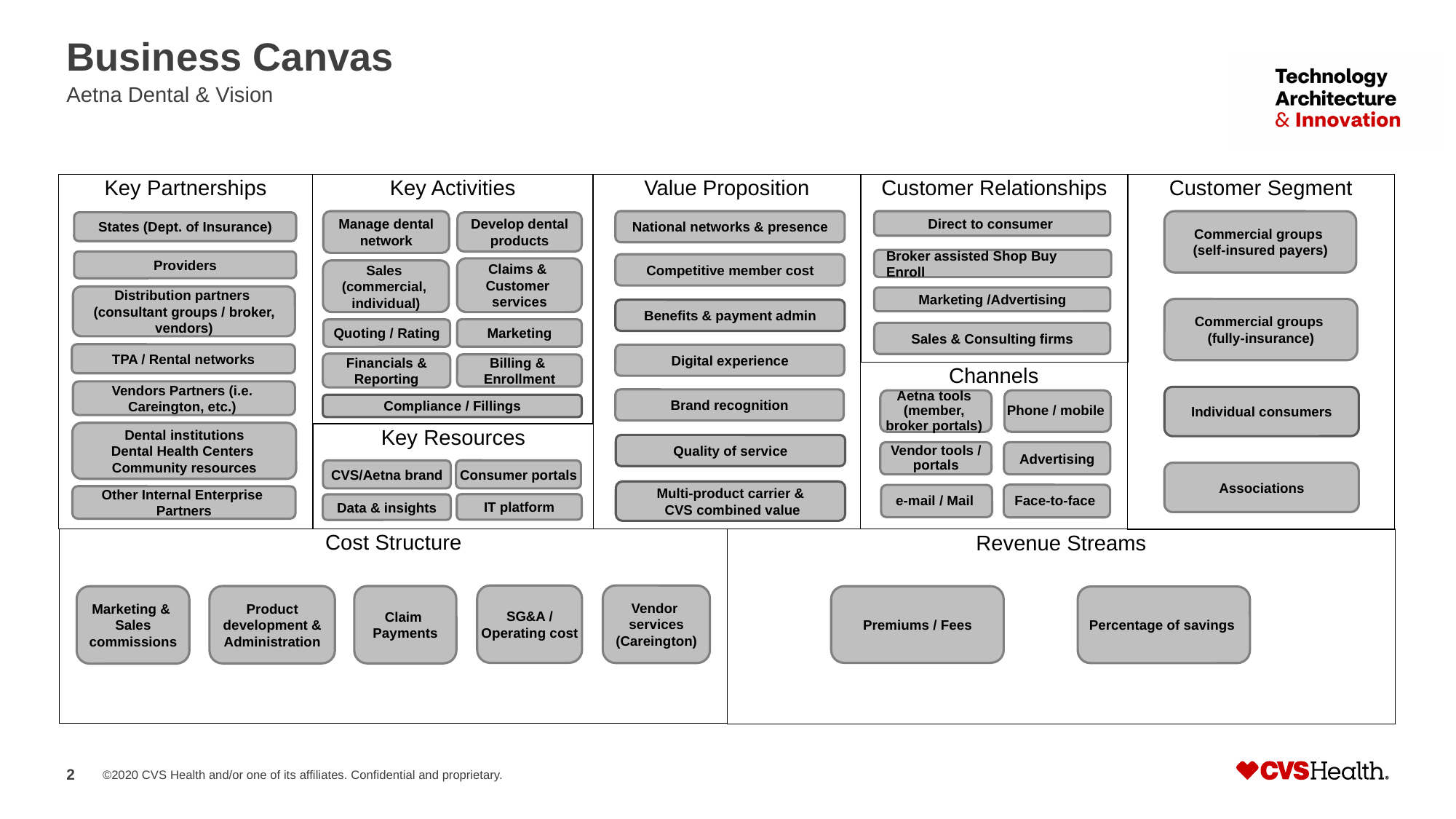

# Business Canvas
Aetna Dental & Vision
Key Activities
Key Partnerships
Customer Segment
Value Proposition
Customer Relationships
Manage dental network
National networks & presence
Direct to consumer
Commercial groups
(self-insured payers)
Develop dental products
States (Dept. of Insurance)
Broker assisted Shop Buy Enroll
Providers
Competitive member cost
Claims &
Customer
services
Sales
(commercial,
individual)
Distribution partners
(consultant groups / broker, vendors)
Marketing /Advertising
Commercial groups
(fully-insurance)
Benefits & payment admin
Marketing
Quoting / Rating
Sales & Consulting firms
TPA / Rental networks
Digital experience
Financials & Reporting
Billing &
Enrollment
Channels
Vendors Partners (i.e.
Careington, etc.)
Individual consumers
Brand recognition
Aetna tools
(member,
broker portals)
Phone / mobile
Compliance / Fillings
Dental institutions
Dental Health Centers
Community resources
Key Resources
Quality of service
Vendor tools / portals
Advertising
Consumer portals
CVS/Aetna brand
Associations
Multi-product carrier &
 CVS combined value
Face-to-face
e-mail / Mail
Other Internal Enterprise
Partners
IT platform
Data & insights
Cost Structure
Revenue Streams
SG&A / Operating cost
Vendor
services (Careington)
Product development & Administration
Claim
Payments
Marketing &
Sales commissions
Premiums / Fees
Percentage of savings